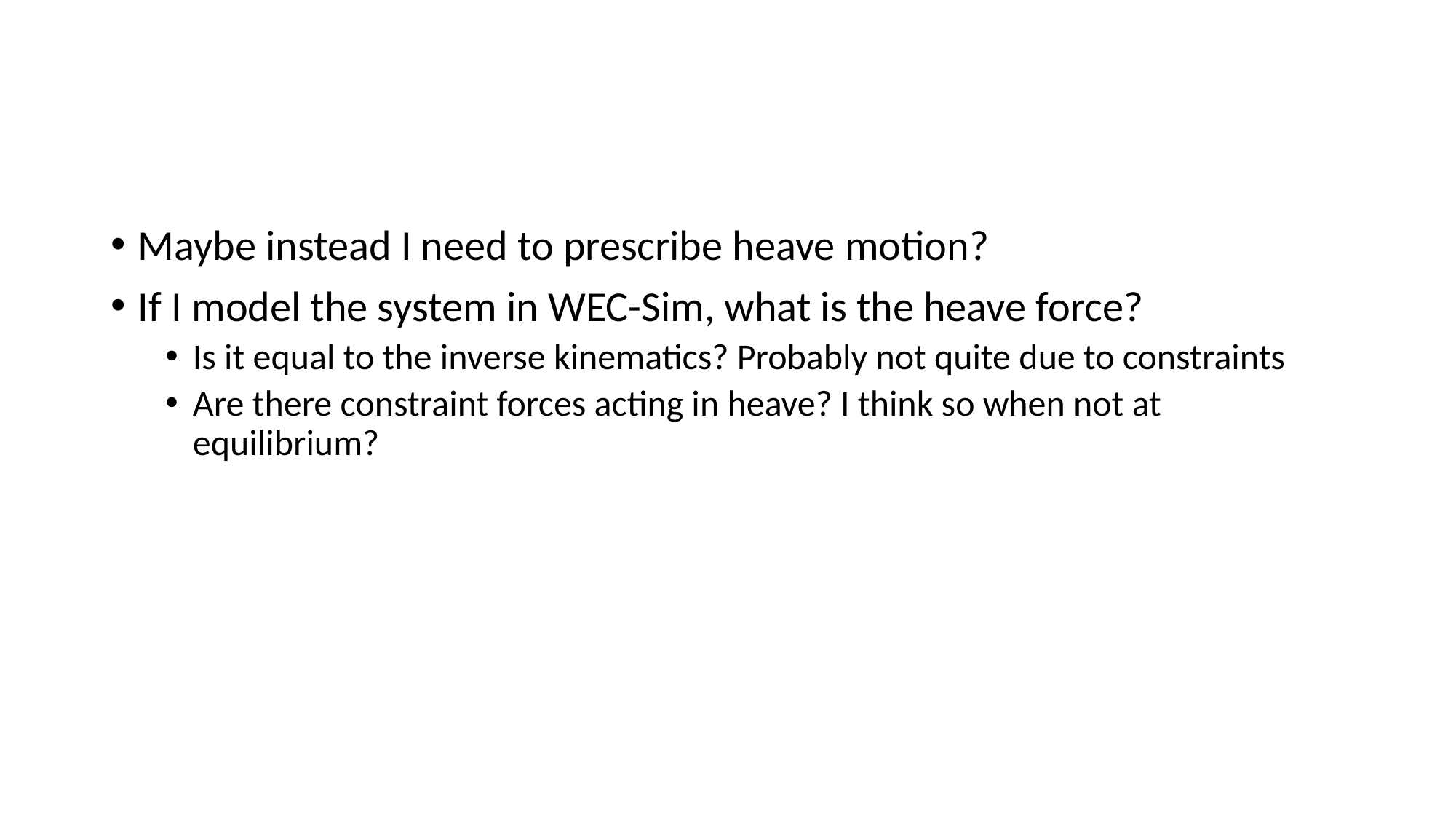

#
Maybe instead I need to prescribe heave motion?
If I model the system in WEC-Sim, what is the heave force?
Is it equal to the inverse kinematics? Probably not quite due to constraints
Are there constraint forces acting in heave? I think so when not at equilibrium?